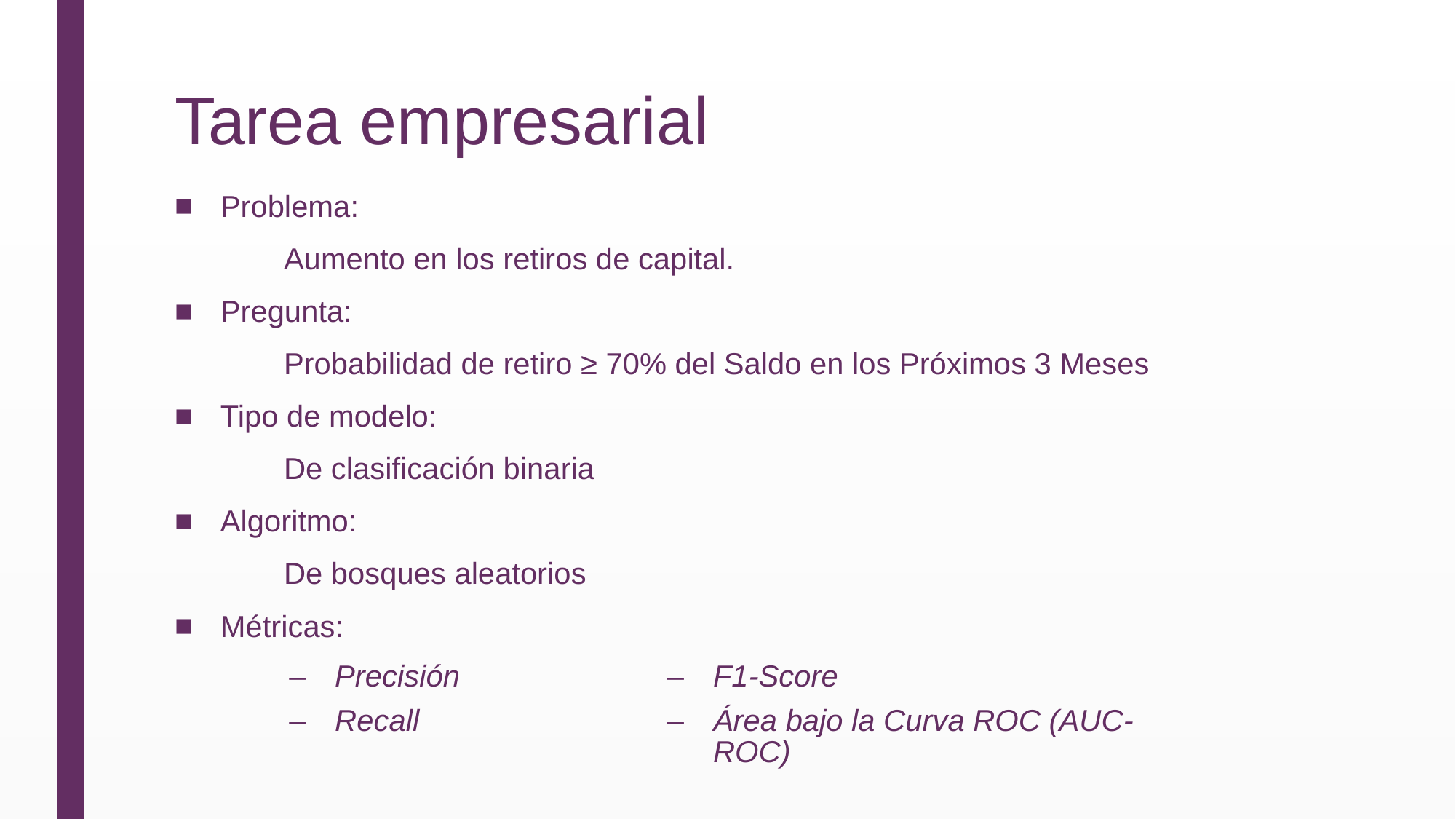

# Tarea empresarial
Problema:
	Aumento en los retiros de capital.
Pregunta:
	Probabilidad de retiro ≥ 70% del Saldo en los Próximos 3 Meses
Tipo de modelo:
	De clasificación binaria
Algoritmo:
	De bosques aleatorios
Métricas:

| Precisión | F1-Score |
| --- | --- |
| Recall | Área bajo la Curva ROC (AUC-ROC) |